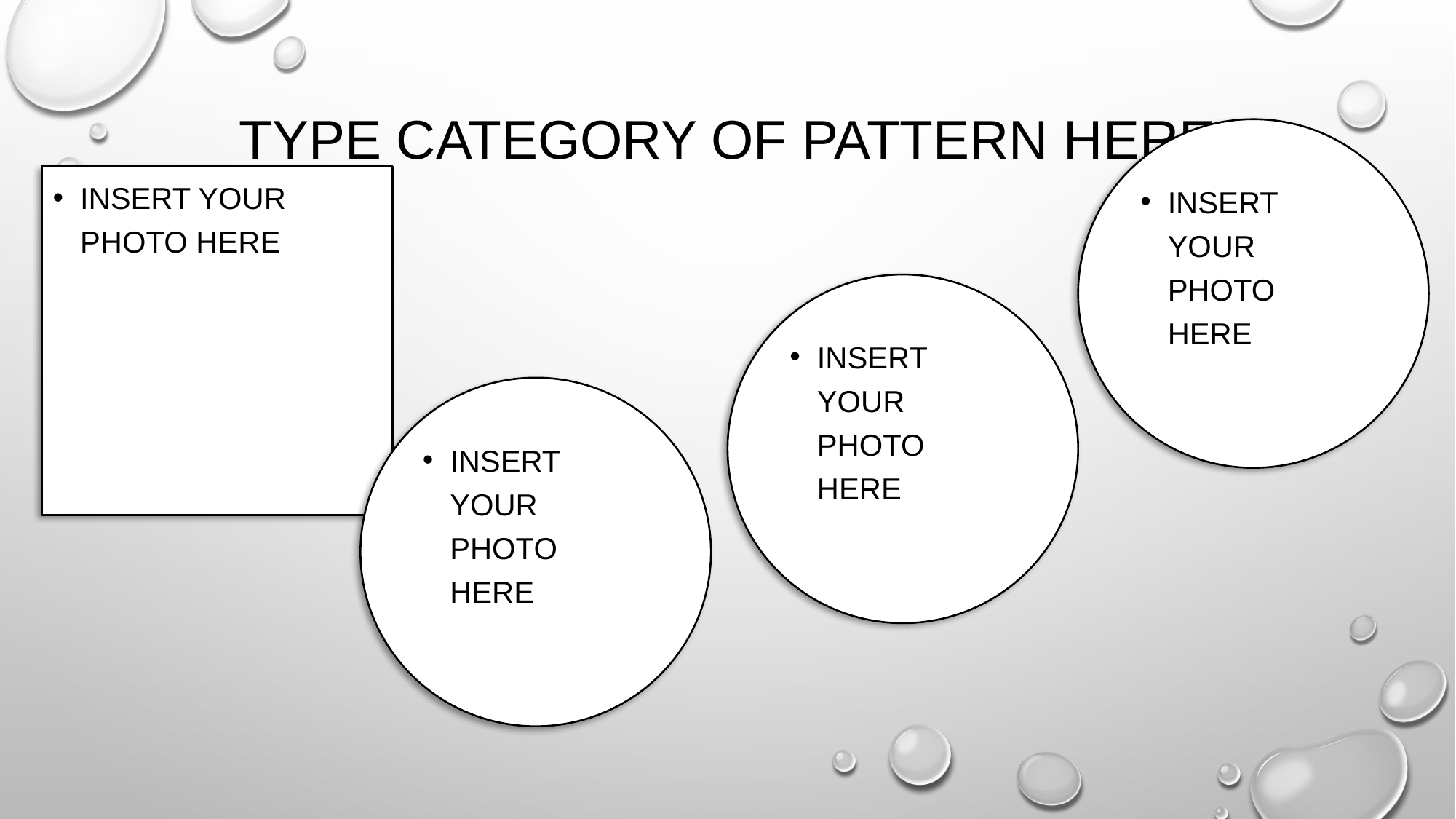

# TYPE CATEGORY OF PATTERN HERE
INSERT YOUR PHOTO HERE
INSERT YOUR PHOTO HERE
INSERT YOUR PHOTO HERE
INSERT YOUR PHOTO HERE